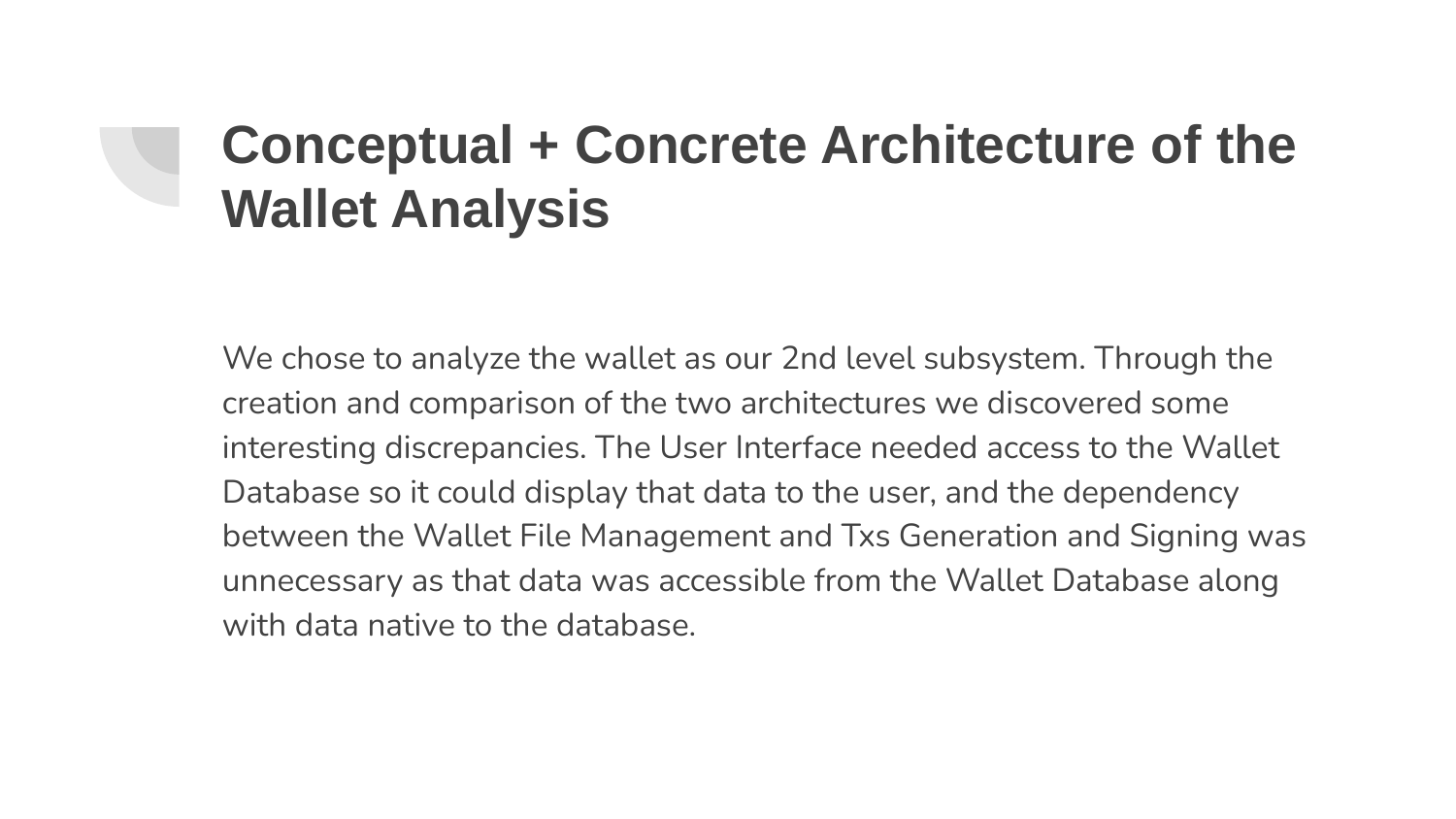

# Conceptual + Concrete Architecture of the Wallet Analysis
We chose to analyze the wallet as our 2nd level subsystem. Through the creation and comparison of the two architectures we discovered some interesting discrepancies. The User Interface needed access to the Wallet Database so it could display that data to the user, and the dependency between the Wallet File Management and Txs Generation and Signing was unnecessary as that data was accessible from the Wallet Database along with data native to the database.